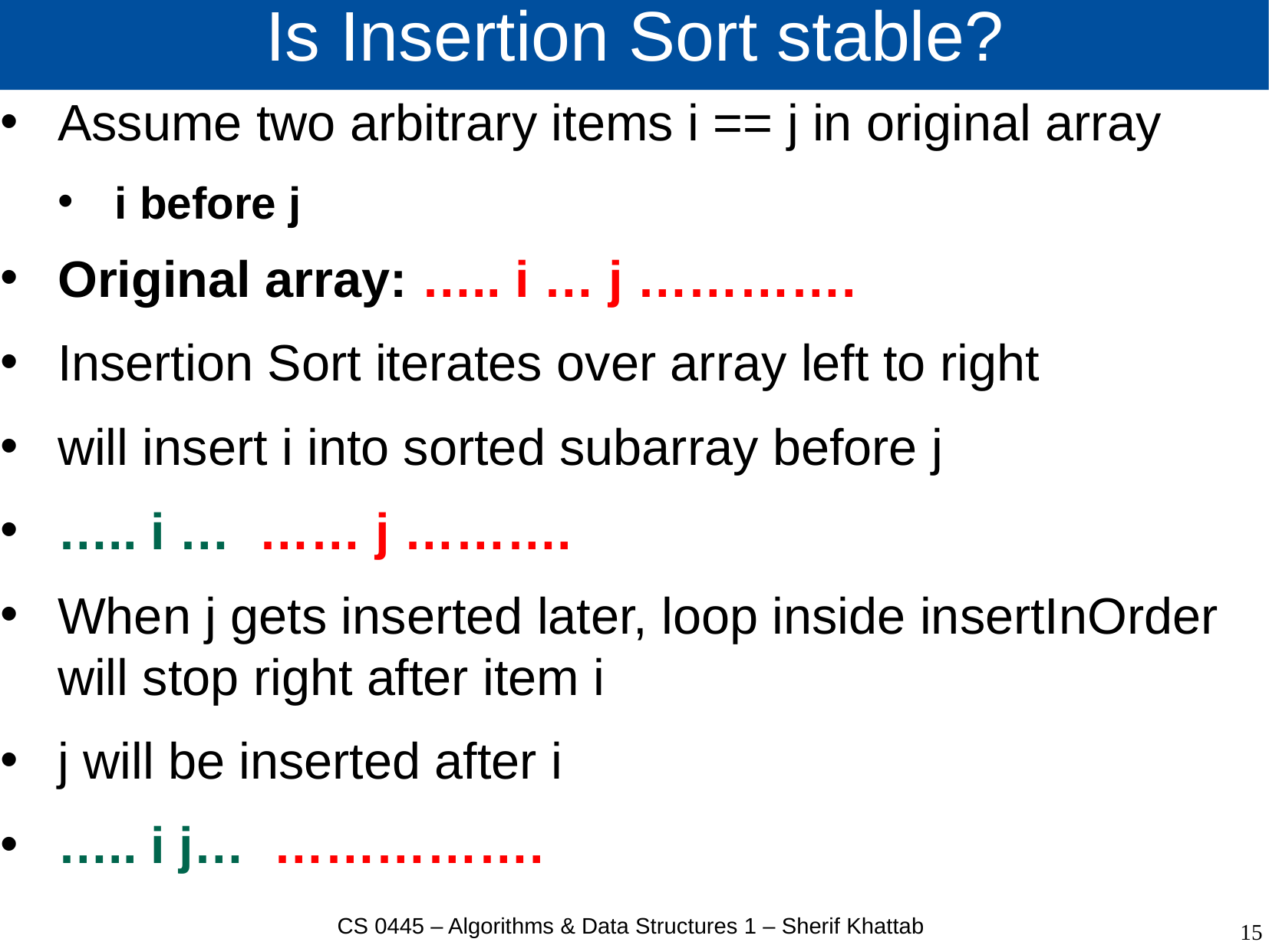

# Is Insertion Sort stable?
Assume two arbitrary items i == j in original array
i before j
Original array: ….. i … j ………….
Insertion Sort iterates over array left to right
will insert i into sorted subarray before j
….. i …  …… j ……….
When j gets inserted later, loop inside insertInOrder will stop right after item i
j will be inserted after i
….. i j…  …………….

CS 0445 – Algorithms & Data Structures 1 – Sherif Khattab
15